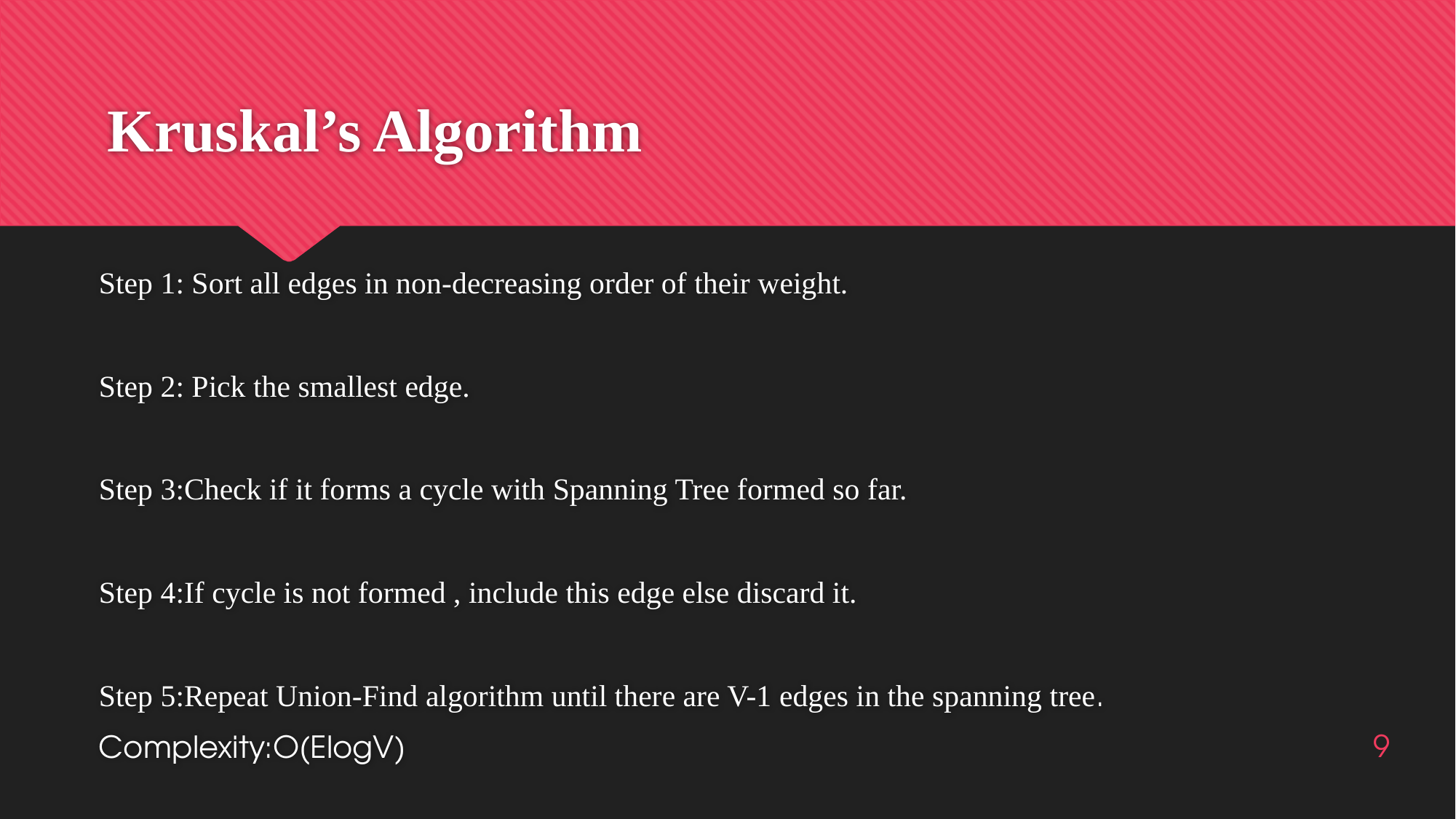

# Kruskal’s Algorithm
Step 1: Sort all edges in non-decreasing order of their weight.

Step 2: Pick the smallest edge.

Step 3:Check if it forms a cycle with Spanning Tree formed so far.

Step 4:If cycle is not formed , include this edge else discard it.

Step 5:Repeat Union-Find algorithm until there are V-1 edges in the spanning tree.
Complexity:O(ElogV)
9